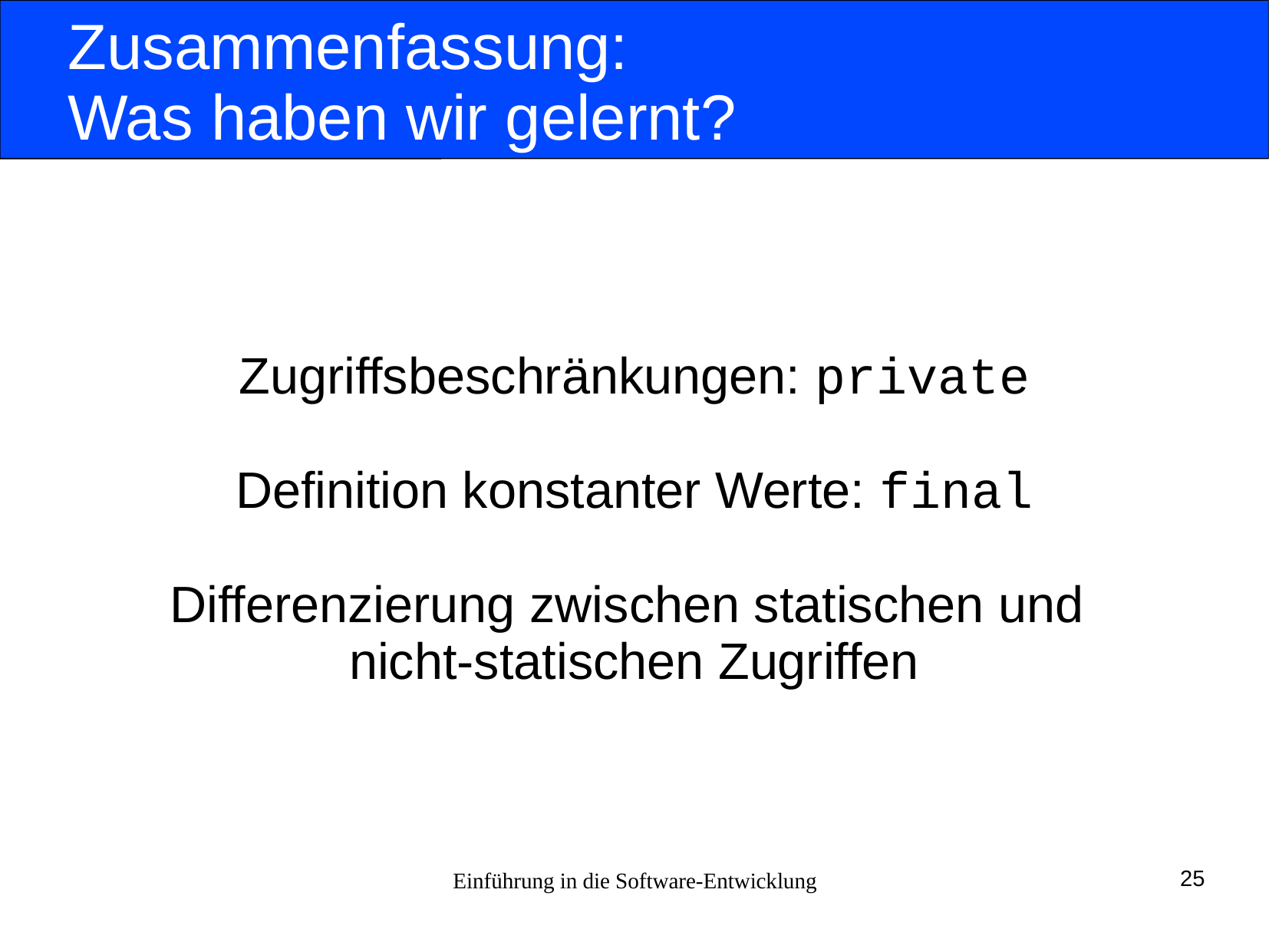

# Zusammenfassung: Was haben wir gelernt?
Zugriffsbeschränkungen: private

Definition konstanter Werte: final

Differenzierung zwischen statischen und
nicht-statischen Zugriffen
Einführung in die Software-Entwicklung
25